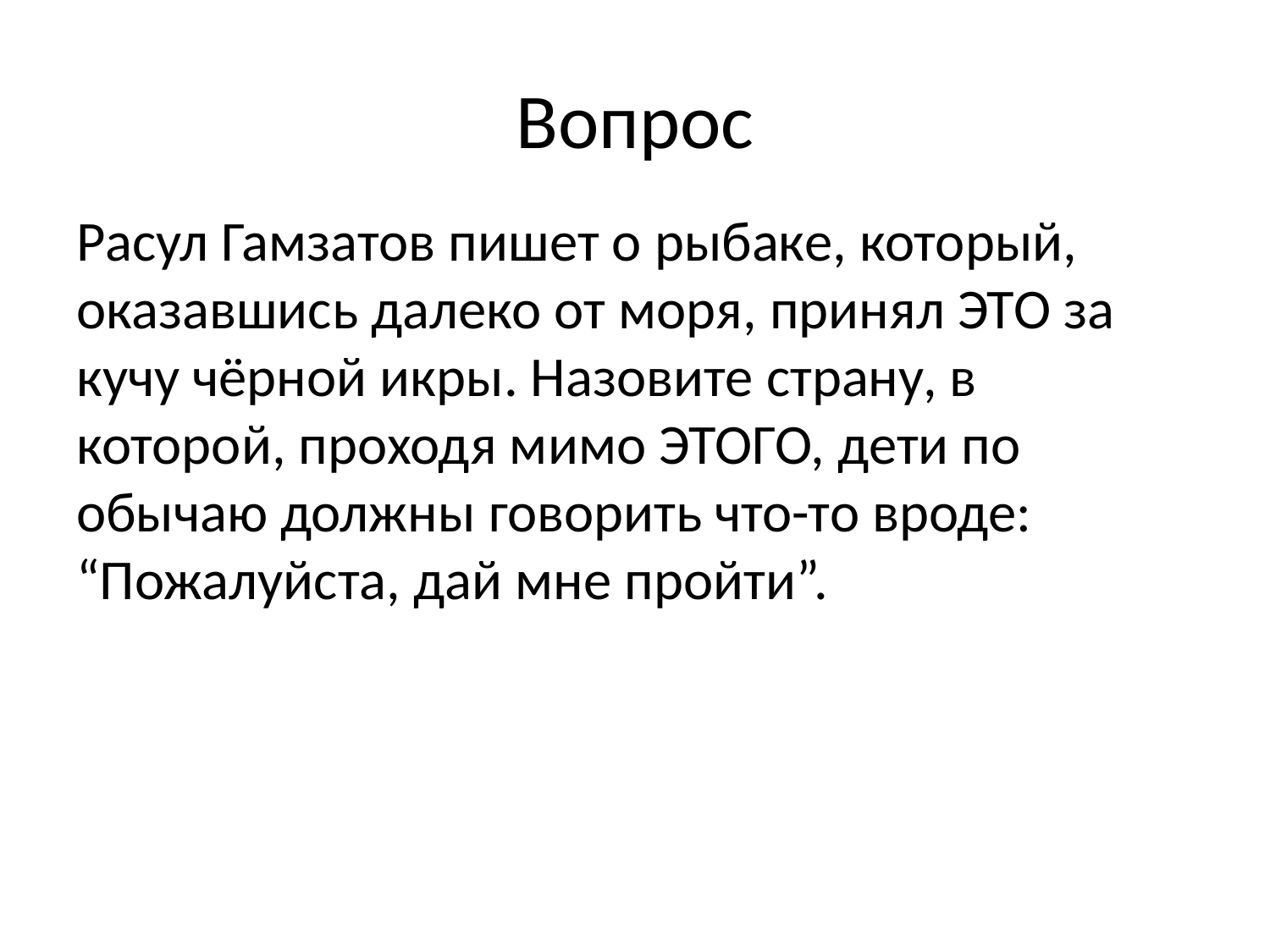

# Вопрос
Расул Гамзатов пишет о рыбаке, который, оказавшись далеко от моря, принял ЭТО за кучу чёрной икры. Назовите страну, в которой, проходя мимо ЭТОГО, дети по обычаю должны говорить что-то вроде: “Пожалуйста, дай мне пройти”.